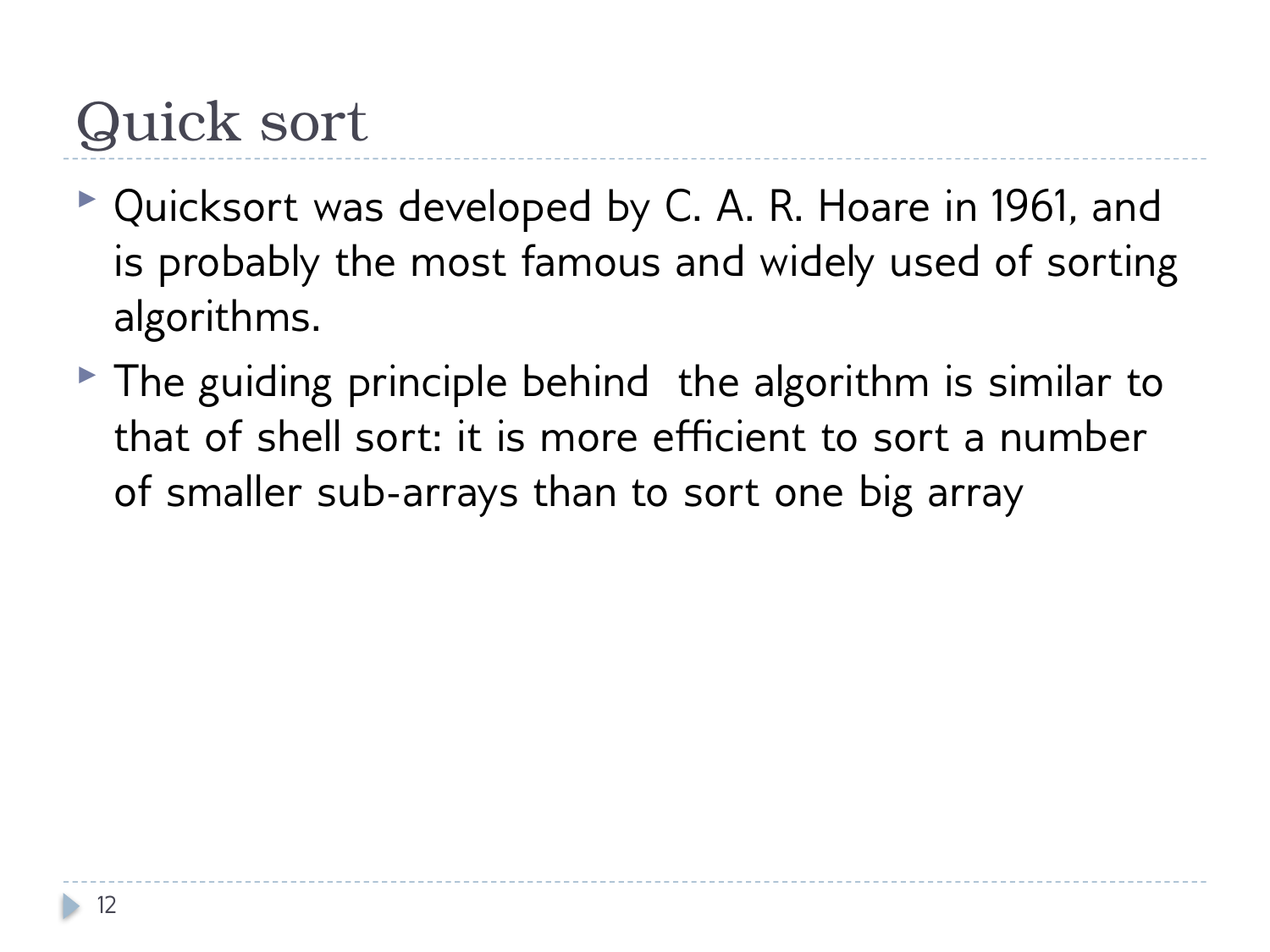

# Quick sort
Quicksort was developed by C. A. R. Hoare in 1961, and is probably the most famous and widely used of sorting algorithms.
The guiding principle behind  the algorithm is similar to that of shell sort: it is more efficient to sort a number of smaller sub-arrays than to sort one big array

12